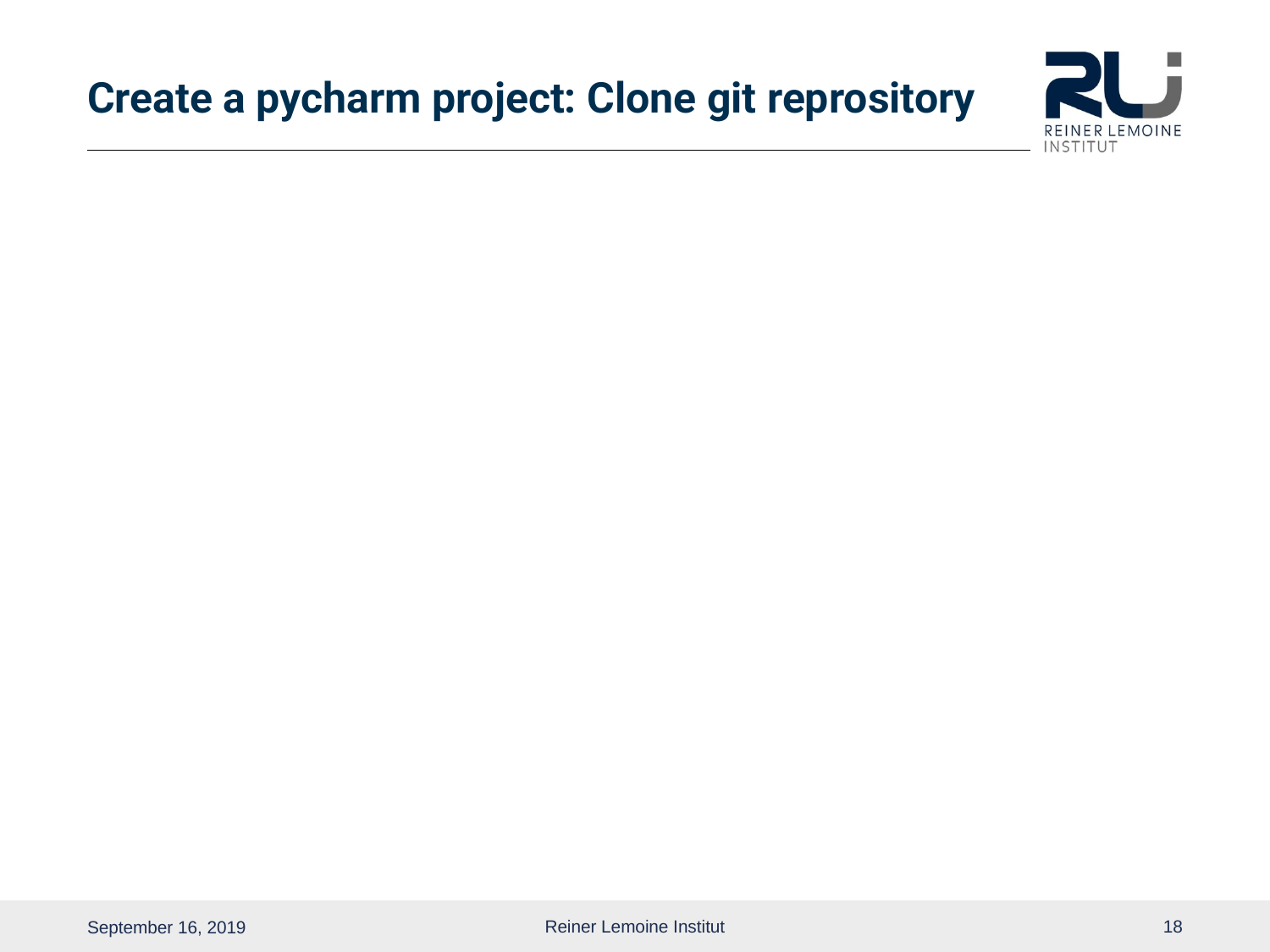

# Create a pycharm project: Clone git reprository

Reiner Lemoine Institut
18
September 16, 2019